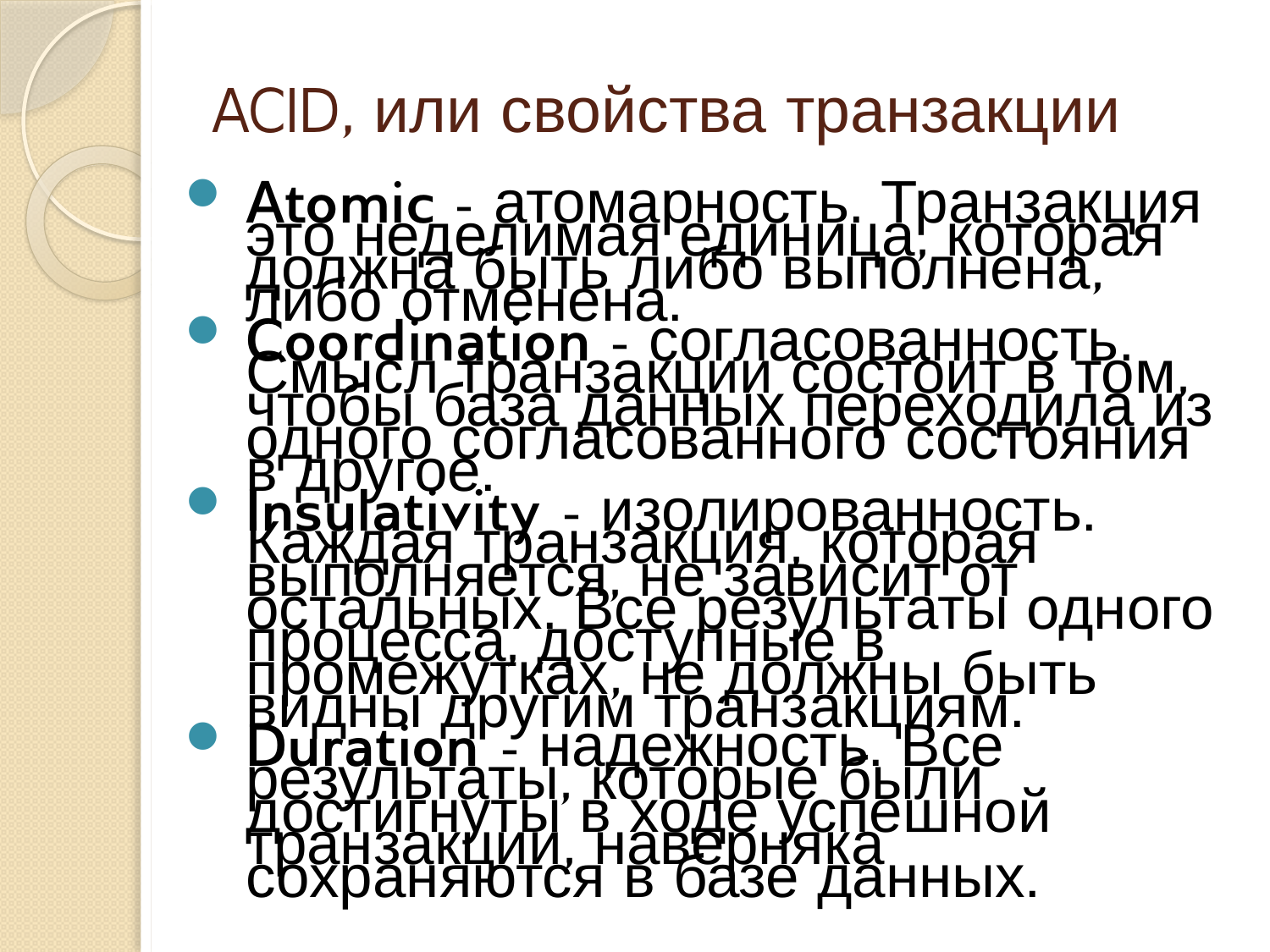

# ACID, или свойства транзакции
Atomic - атомарность. Транзакция это неделимая единица, которая должна быть либо выполнена, либо отменена.
Coordination - согласованность. Смысл транзакции состоит в том, чтобы база данных переходила из одного согласованного состояния в другое.
Insulativity - изолированность. Каждая транзакция, которая выполняется, не зависит от остальных. Все результаты одного процесса, доступные в промежутках, не должны быть видны другим транзакциям.
Duration - надежность. Все результаты, которые были достигнуты в ходе успешной транзакции, наверняка сохраняются в базе данных.